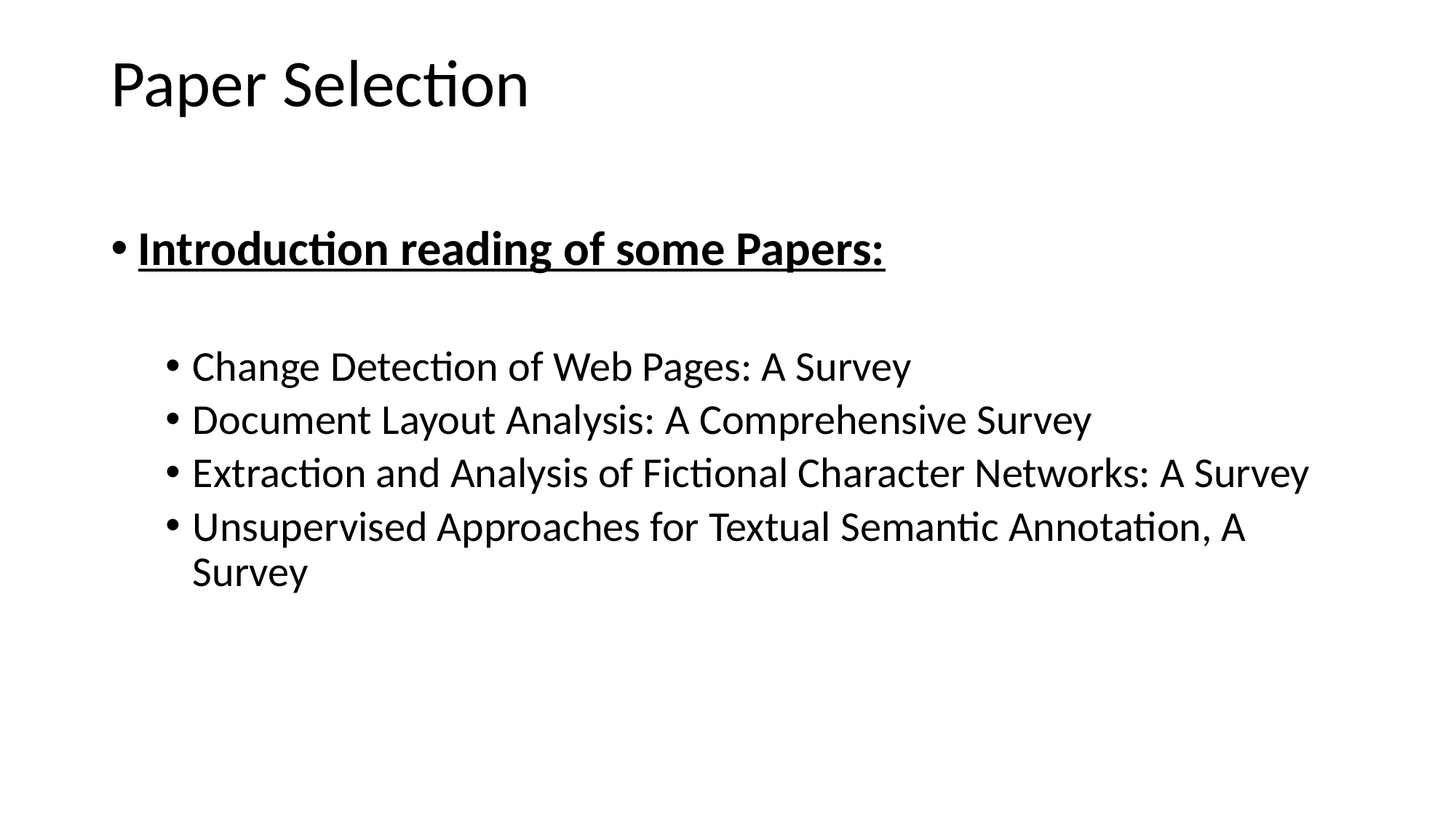

# Paper Selection
Introduction reading of some Papers:

Change Detection of Web Pages: A Survey
Document Layout Analysis: A Comprehensive Survey
Extraction and Analysis of Fictional Character Networks: A Survey
Unsupervised Approaches for Textual Semantic Annotation, A Survey